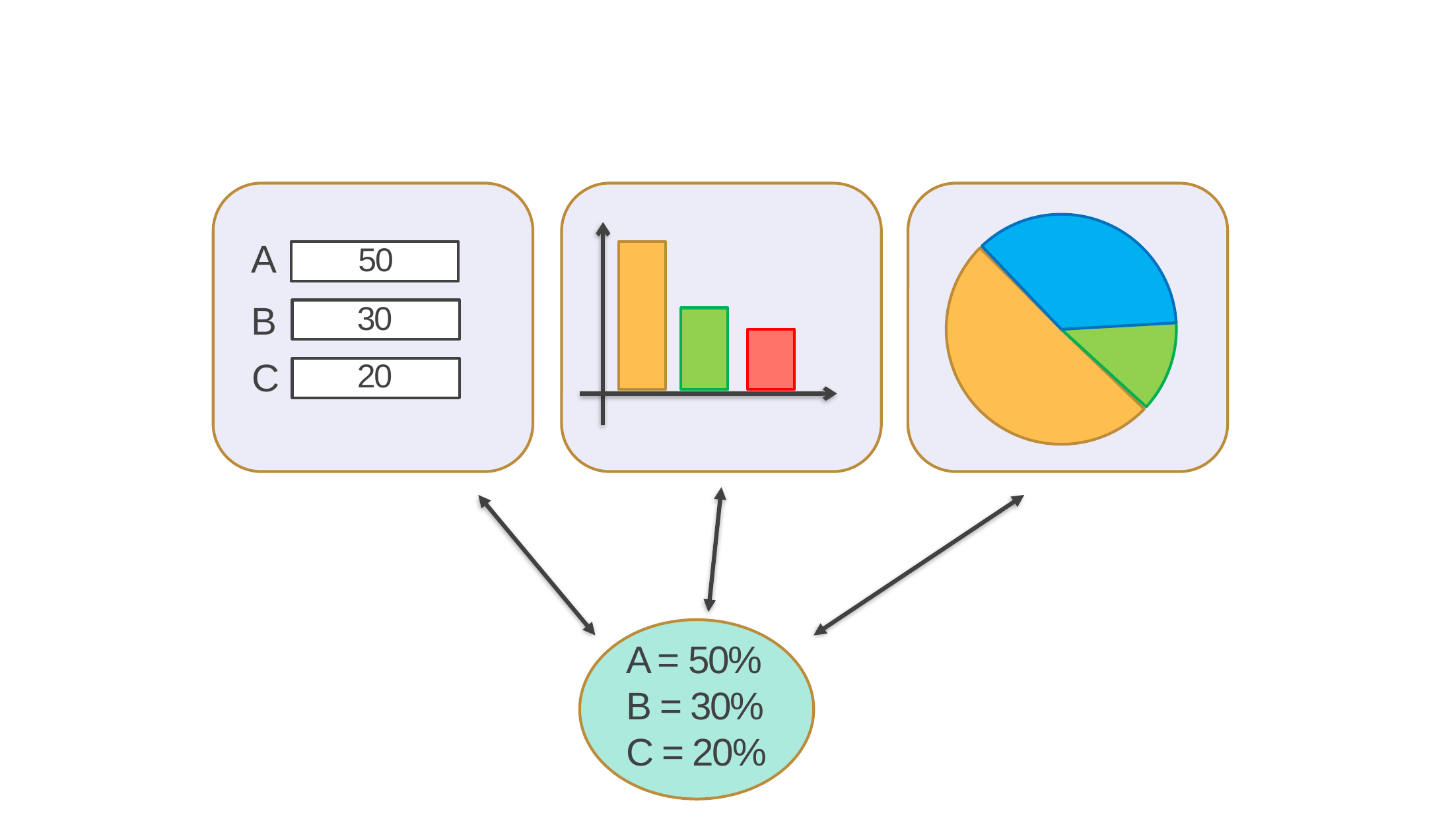

A
50

B
30

C
20

A = 50%
B = 30%
C = 20%